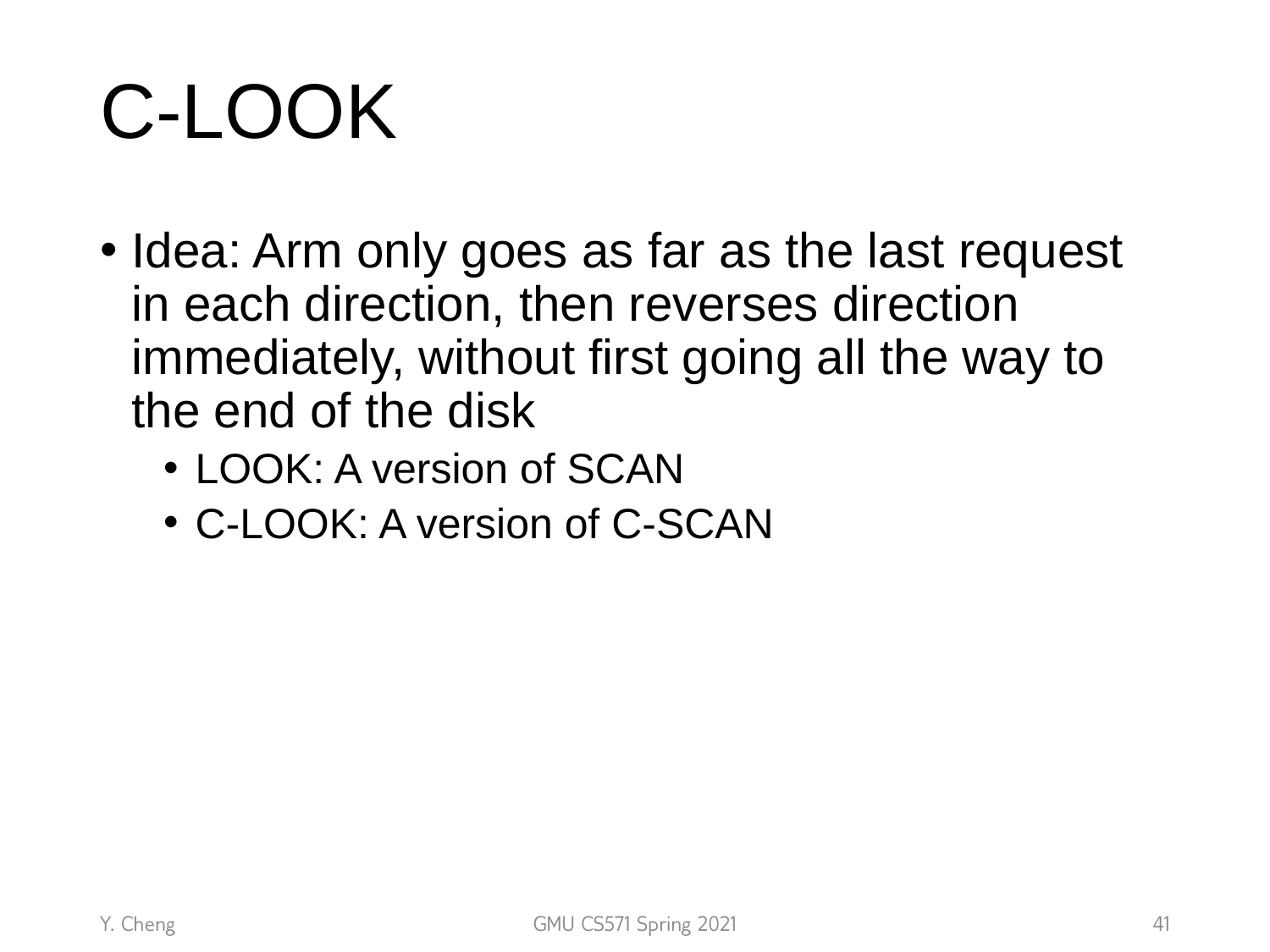

# C-LOOK
Idea: Arm only goes as far as the last request in each direction, then reverses direction immediately, without first going all the way to the end of the disk
LOOK: A version of SCAN
C-LOOK: A version of C-SCAN
Y. Cheng
GMU CS571 Spring 2021
41